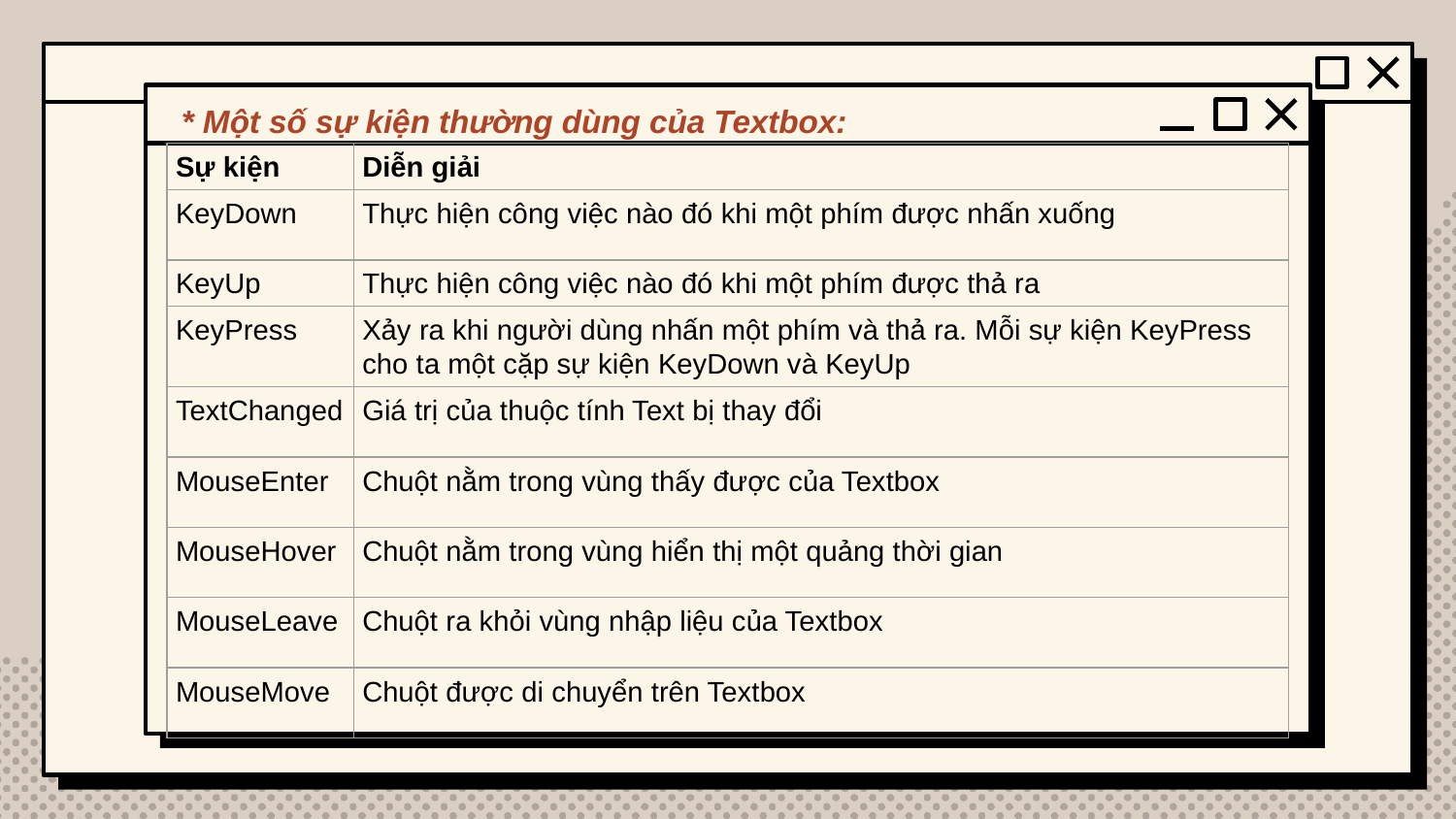

* Một số sự kiện thường dùng của Textbox:

| Sự kiện | Diễn giải |
| --- | --- |
| KeyDown | Thực hiện công việc nào đó khi một phím được nhấn xuống |
| KeyUp | Thực hiện công việc nào đó khi một phím được thả ra |
| KeyPress | Xảy ra khi người dùng nhấn một phím và thả ra. Mỗi sự kiện KeyPress cho ta một cặp sự kiện KeyDown và KeyUp |
| TextChanged | Giá trị của thuộc tính Text bị thay đổi |
| MouseEnter | Chuột nằm trong vùng thấy được của Textbox |
| MouseHover | Chuột nằm trong vùng hiển thị một quảng thời gian |
| MouseLeave | Chuột ra khỏi vùng nhập liệu của Textbox |
| MouseMove | Chuột được di chuyển trên Textbox |